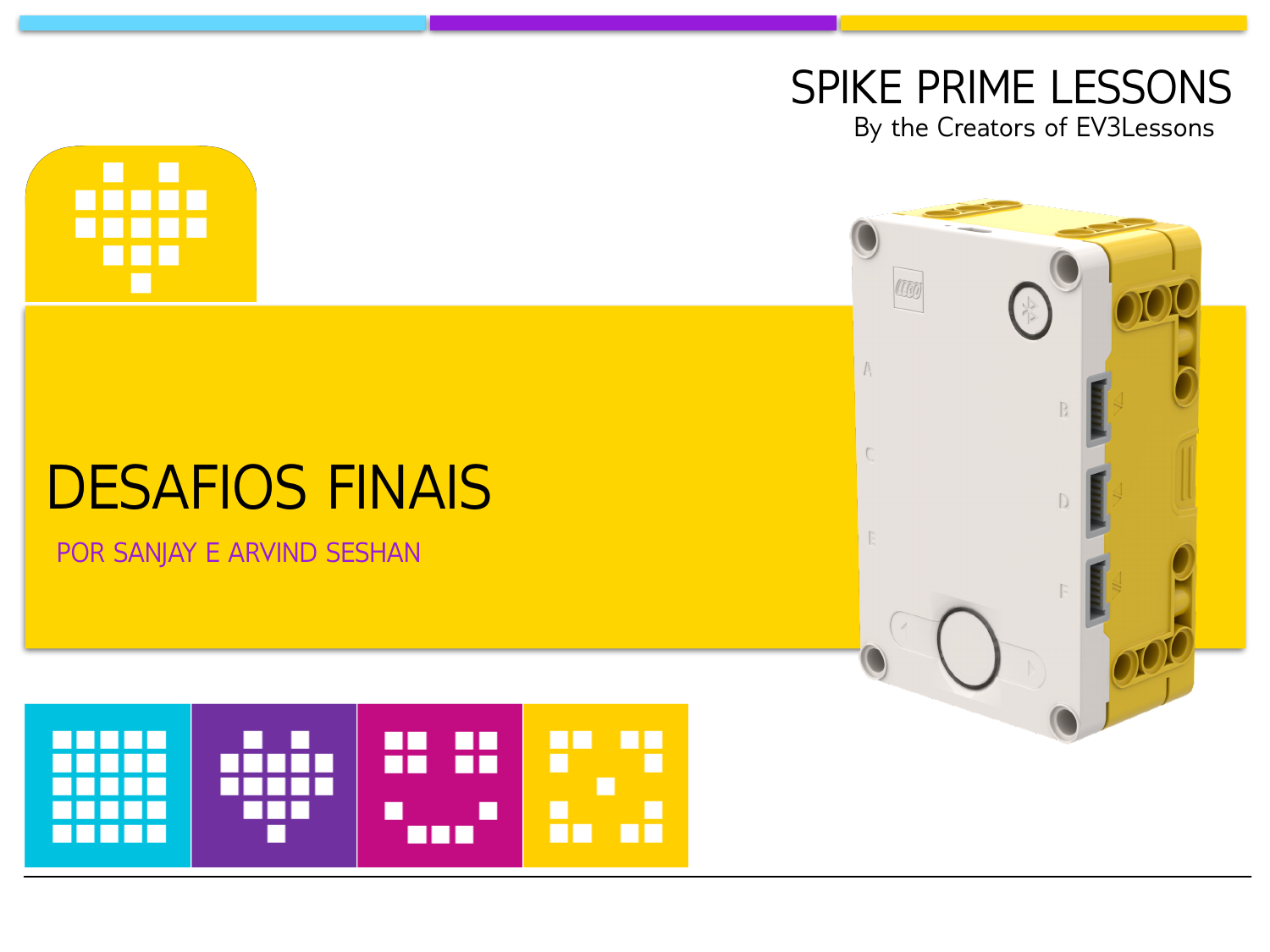

# Desafios Finais
Por SANJAY e ARVIND SESHAN